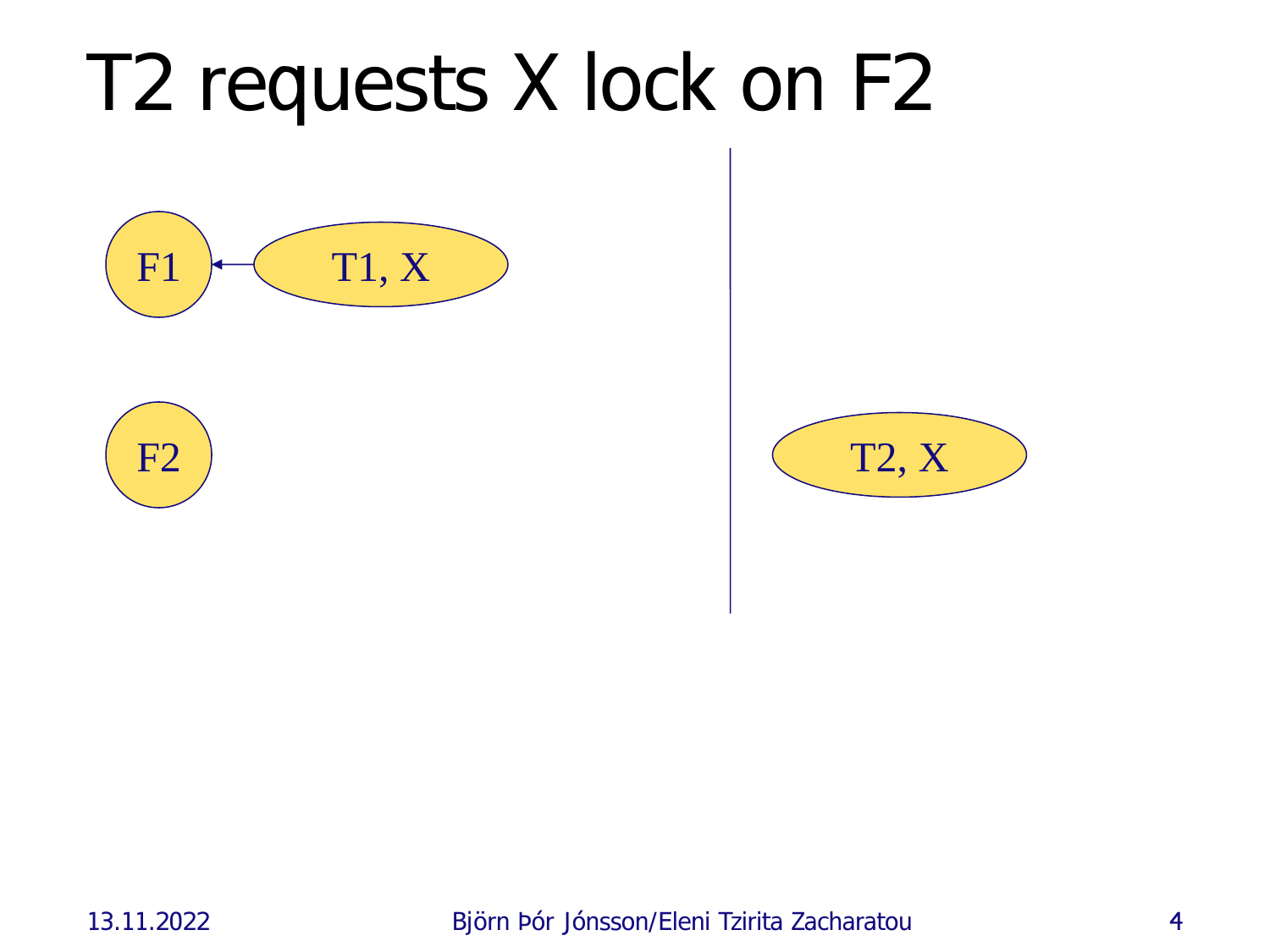

# T2 requests X lock on F2

F1
T1, X

F2
T2, X
13.11.2022
Björn Þór Jónsson/Eleni Tzirita Zacharatou
4